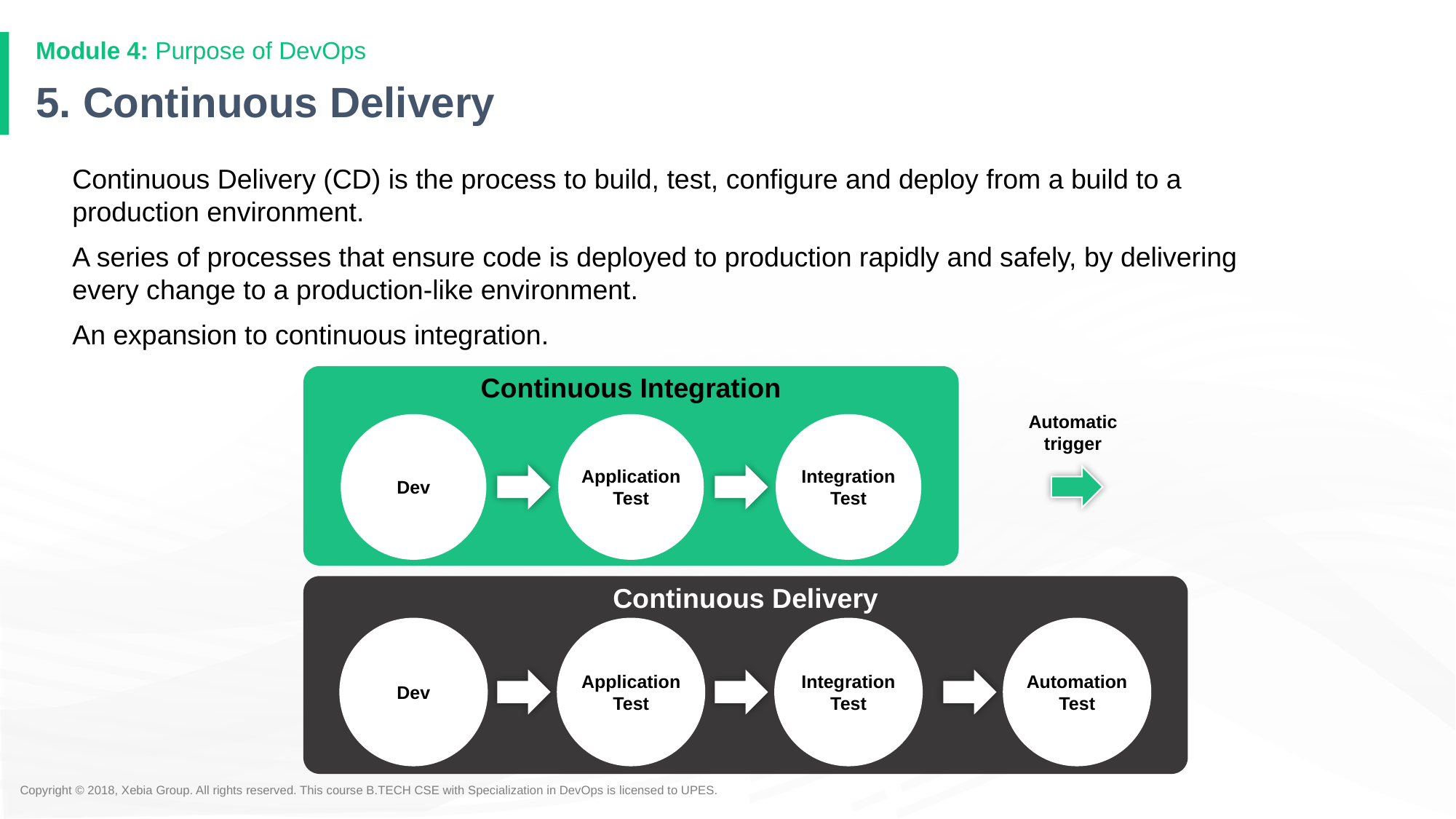

Module 4: Purpose of DevOps
# 5. Continuous Delivery
Continuous Delivery (CD) is the process to build, test, configure and deploy from a build to a production environment.
A series of processes that ensure code is deployed to production rapidly and safely, by delivering every change to a production-like environment.
An expansion to continuous integration.

Automatic trigger
Continuous Integration
Dev
Application Test
Integration Test

Continuous Delivery
Dev
Application Test
Integration Test
Automation
Test